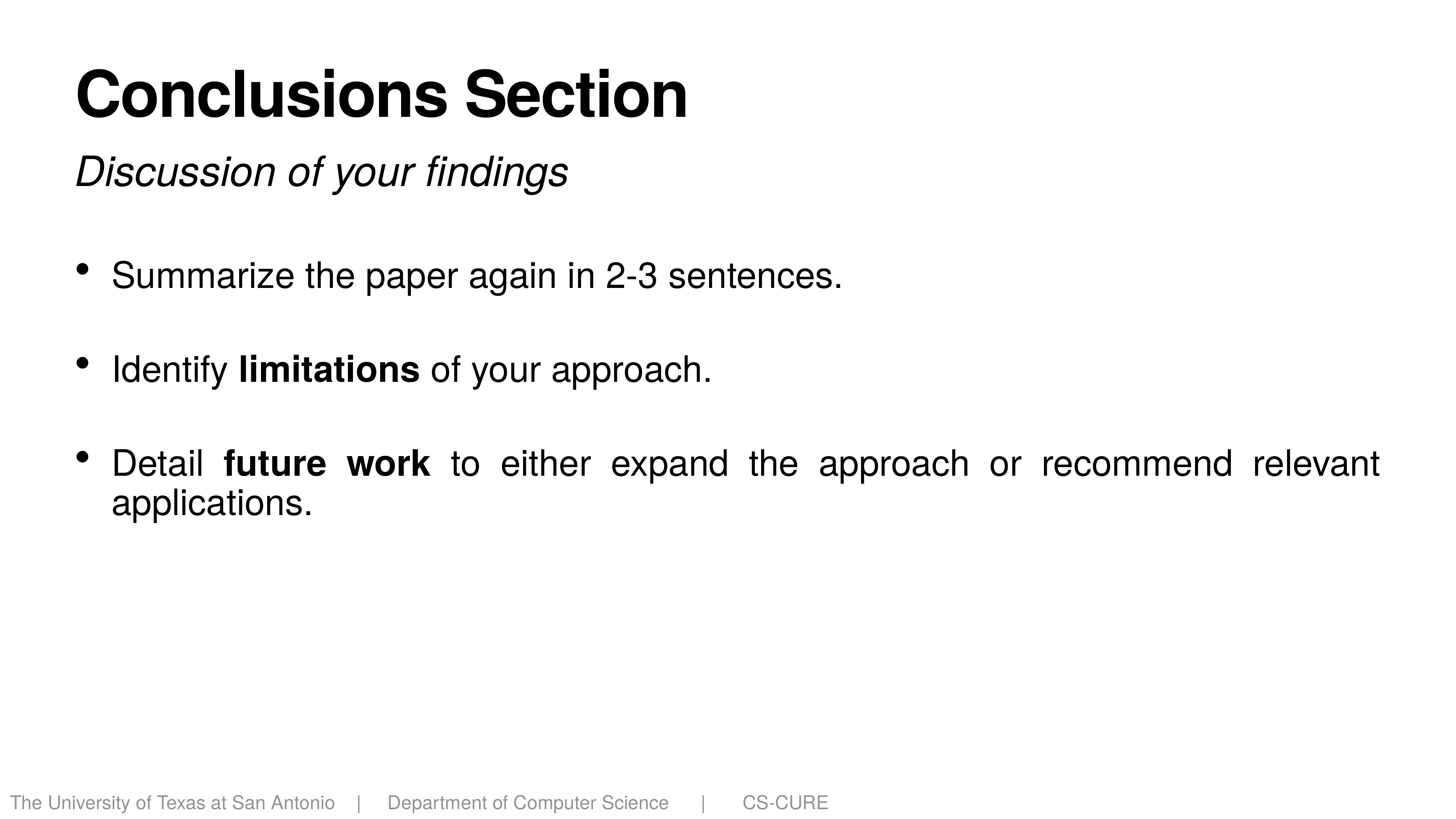

# Conclusions Section
Discussion of your findings
Summarize the paper again in 2-3 sentences.
Identify limitations of your approach.
Detail future work to either expand the approach or recommend relevant applications.
22